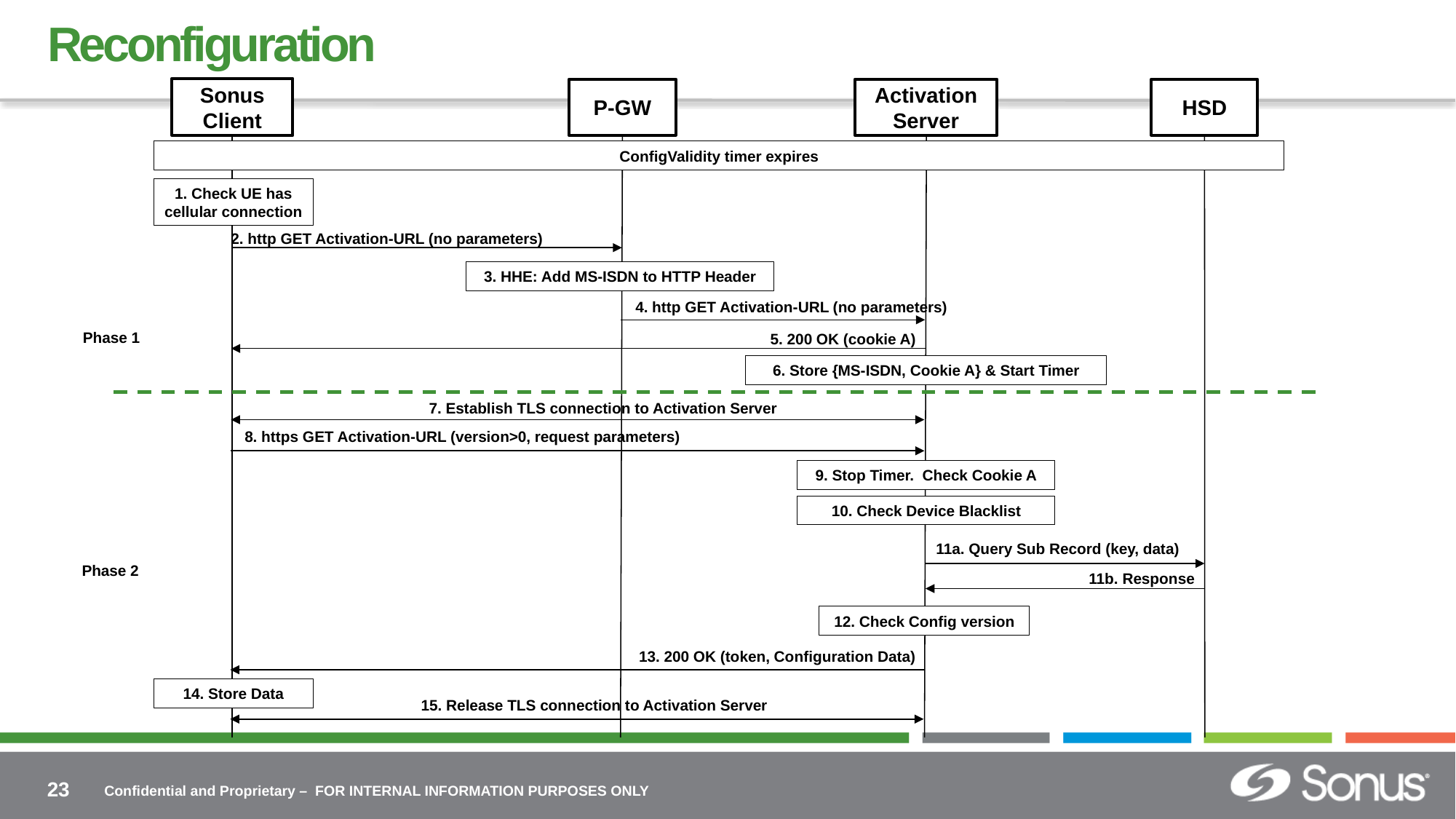

# Reconfiguration
Sonus
Client
Activation
Server
HSD
P-GW
ConfigValidity timer expires
1. Check UE has cellular connection
2. http GET Activation-URL (no parameters)
3. HHE: Add MS-ISDN to HTTP Header
4. http GET Activation-URL (no parameters)
Phase 1
5. 200 OK (cookie A)
6. Store {MS-ISDN, Cookie A} & Start Timer
7. Establish TLS connection to Activation Server
8. https GET Activation-URL (version>0, request parameters)
9. Stop Timer.  Check Cookie A
10. Check Device Blacklist
11a. Query Sub Record (key, data)
Phase 2
11b. Response
12. Check Config version
13. 200 OK (token, Configuration Data)
14. Store Data
15. Release TLS connection to Activation Server